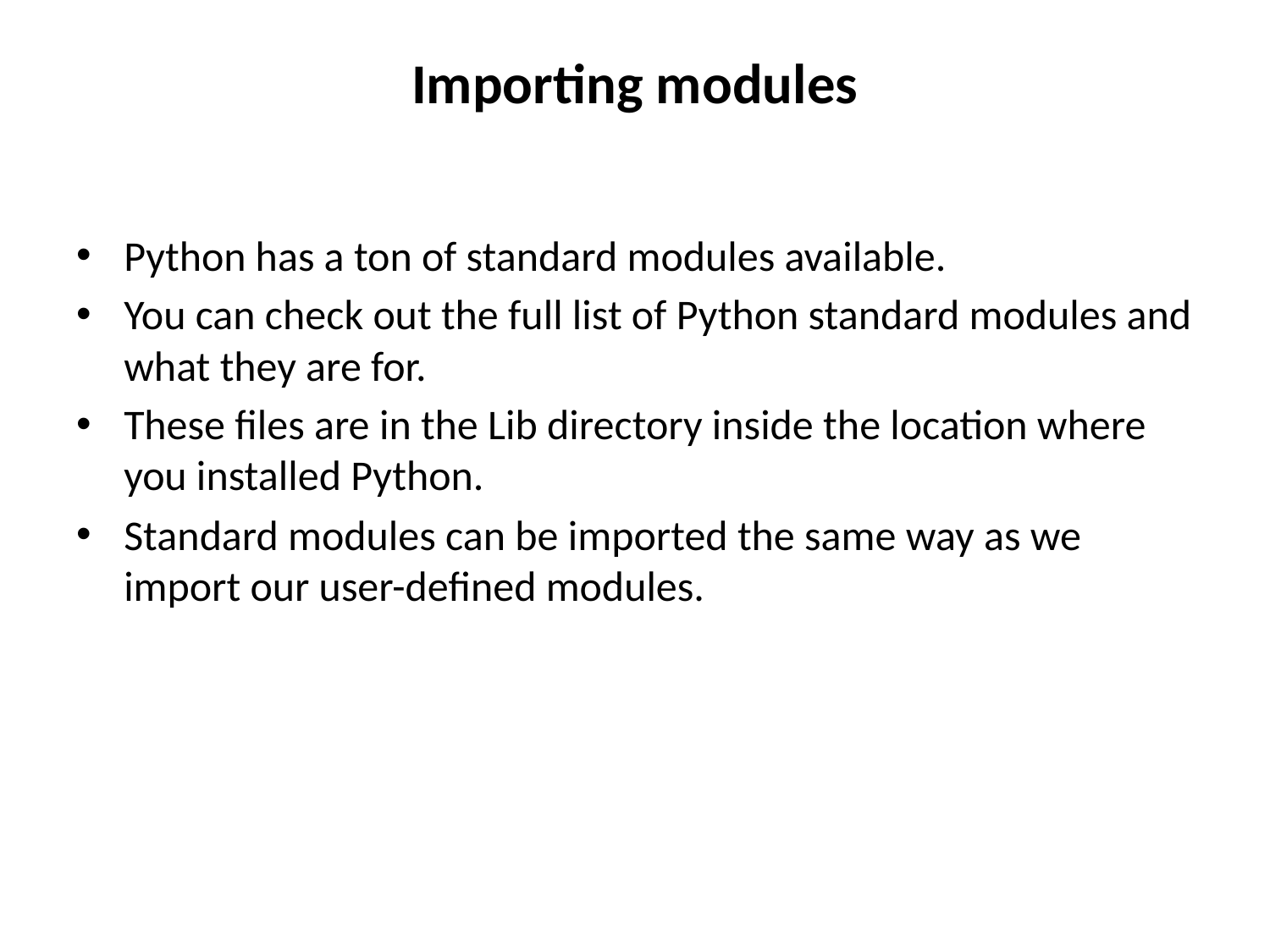

# Importing modules
Python has a ton of standard modules available.
You can check out the full list of Python standard modules and what they are for.
These files are in the Lib directory inside the location where you installed Python.
Standard modules can be imported the same way as we import our user-defined modules.